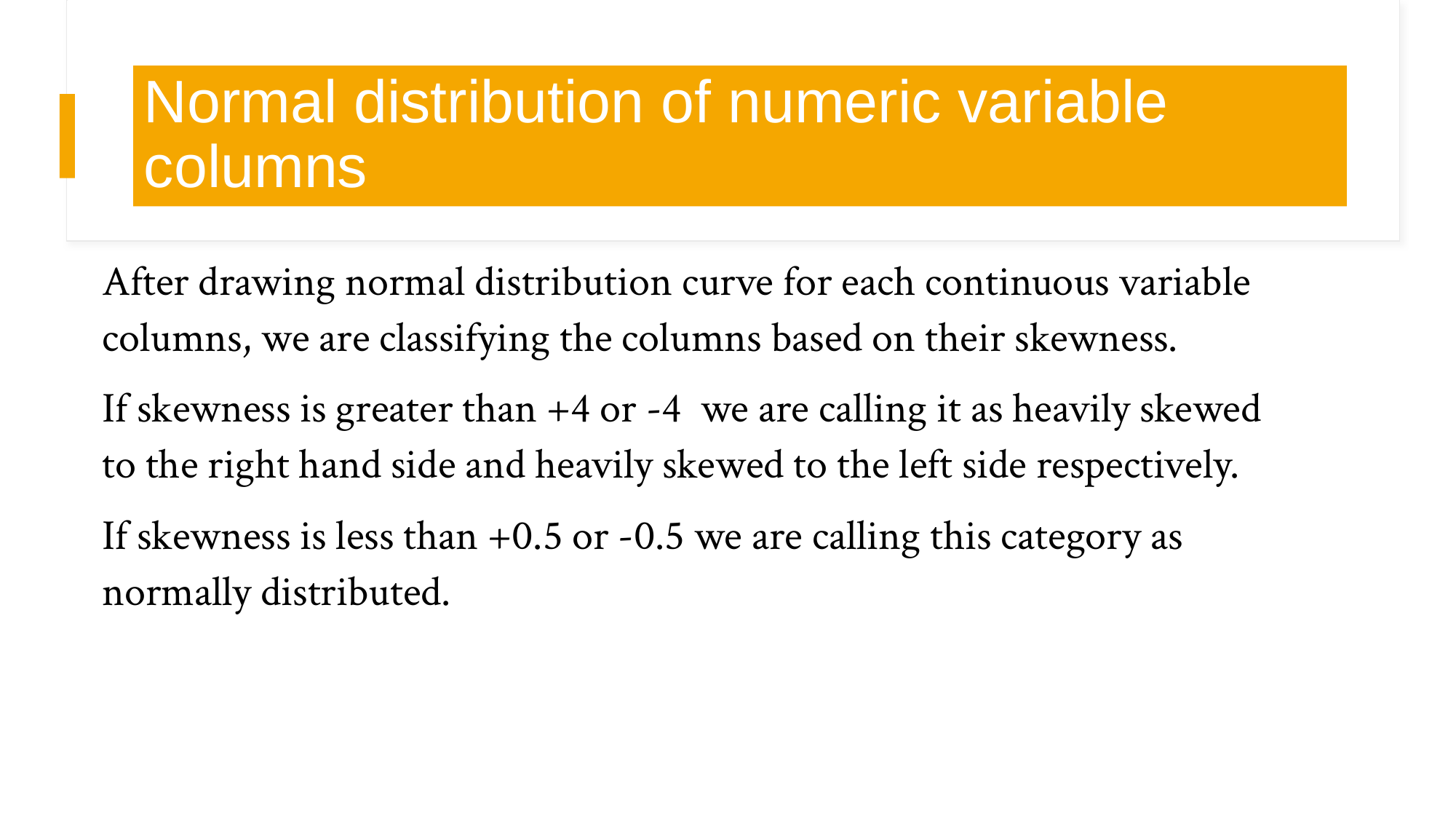

# Normal distribution of numeric variable columns
After drawing normal distribution curve for each continuous variable columns, we are classifying the columns based on their skewness.
If skewness is greater than +4 or -4  we are calling it as heavily skewed to the right hand side and heavily skewed to the left side respectively.
If skewness is less than +0.5 or -0.5 we are calling this category as normally distributed.